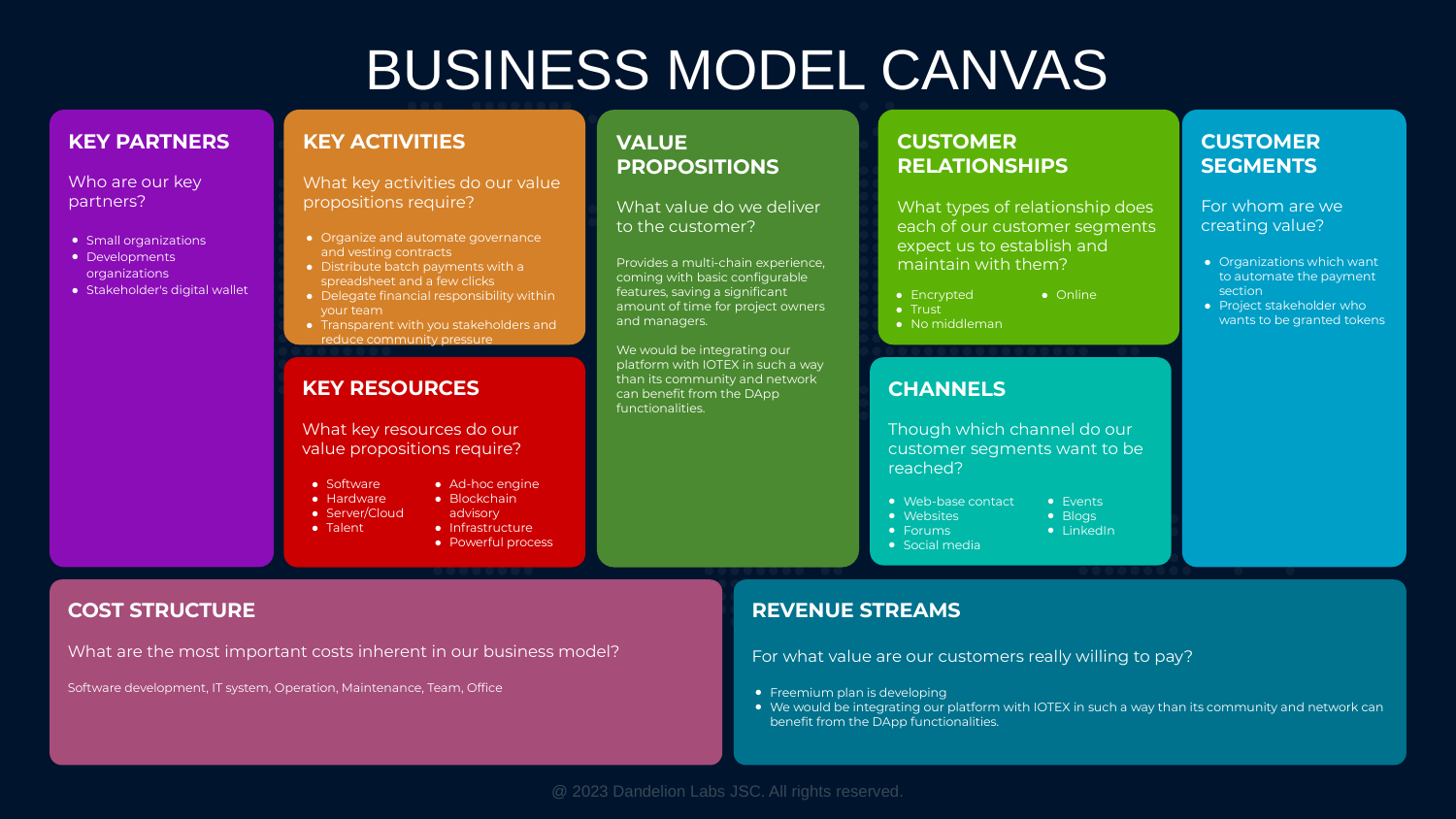

# BUSINESS MODEL CANVAS
KEY PARTNERS

Who are our key partners?

Small organizations
Developments organizations
Stakeholder's digital wallet
KEY ACTIVITIES

What key activities do our value propositions require?

Organize and automate governance and vesting contracts
Distribute batch payments with a spreadsheet and a few clicks
Delegate financial responsibility within your team
Transparent with you stakeholders and reduce community pressure

CUSTOMER RELATIONSHIPS

What types of relationship does each of our customer segments expect us to establish and maintain with them?

CUSTOMER SEGMENTS

For whom are we creating value?

Organizations which want to automate the payment section
Project stakeholder who wants to be granted tokens

VALUE PROPOSITIONS

What value do we deliver to the customer?

Provides a multi-chain experience, coming with basic configurable features, saving a significant amount of time for project owners and managers.

We would be integrating our platform with IOTEX in such a way than its community and network can benefit from the DApp functionalities.
Encrypted
Trust
No middleman
Online

KEY RESOURCES

What key resources do our value propositions require?

CHANNELS

Though which channel do our customer segments want to be reached?

Software
Hardware
Server/Cloud
Talent
Ad-hoc engine
Blockchain advisory
Infrastructure
Powerful process
Web-base contact
Websites
Forums
Social media
Events
Blogs
LinkedIn
COST STRUCTURE

What are the most important costs inherent in our business model?

Software development, IT system, Operation, Maintenance, Team, Office
REVENUE STREAMS

For what value are our customers really willing to pay?

Freemium plan is developing
We would be integrating our platform with IOTEX in such a way than its community and network can benefit from the DApp functionalities.